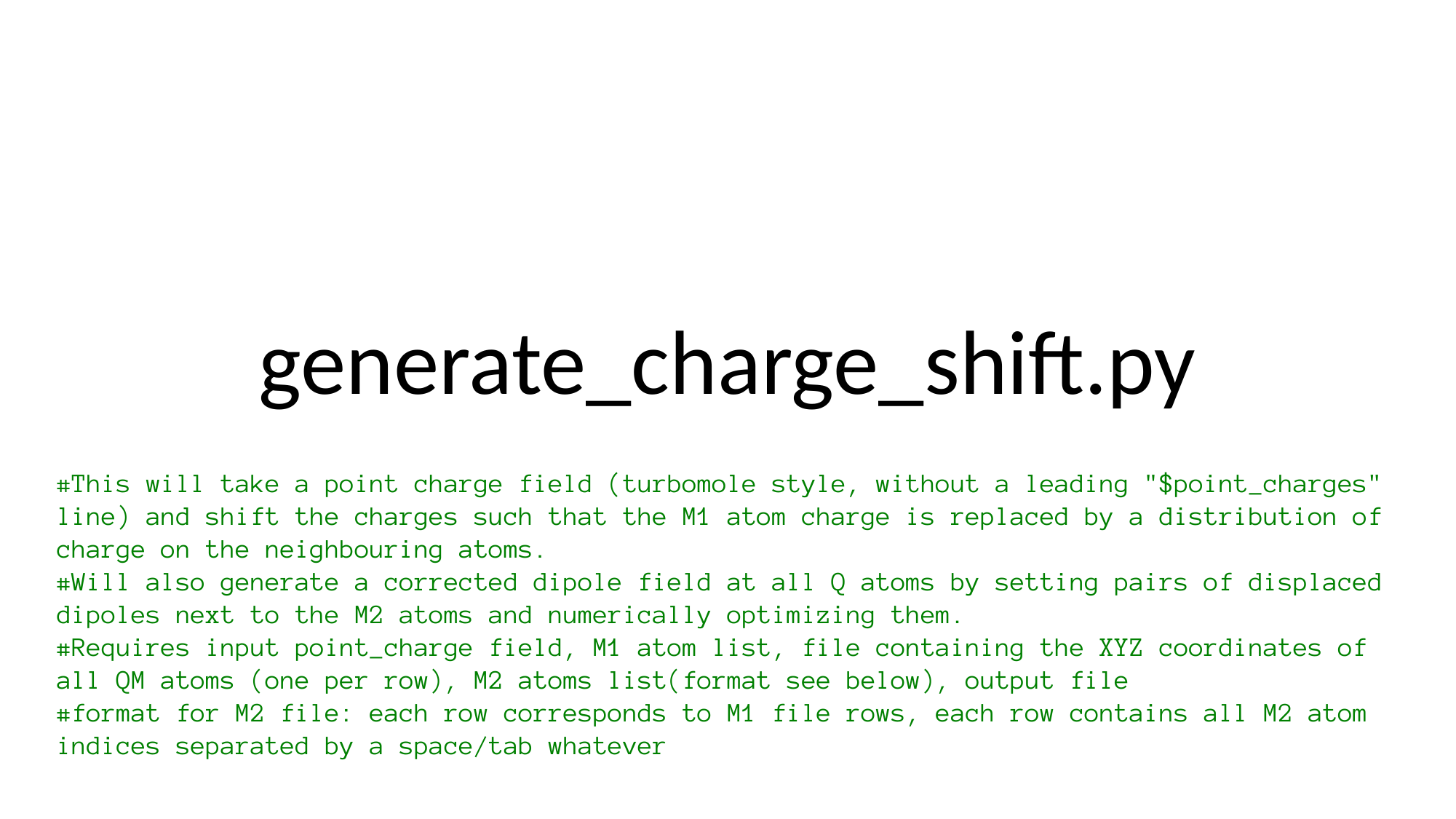

# generate_charge_shift.py
#This will take a point charge field (turbomole style, without a leading "$point_charges" line) and shift the charges such that the M1 atom charge is replaced by a distribution of charge on the neighbouring atoms.
#Will also generate a corrected dipole field at all Q atoms by setting pairs of displaced dipoles next to the M2 atoms and numerically optimizing them.
#Requires input point_charge field, M1 atom list, file containing the XYZ coordinates of all QM atoms (one per row), M2 atoms list(format see below), output file
#format for M2 file: each row corresponds to M1 file rows, each row contains all M2 atom indices separated by a space/tab whatever